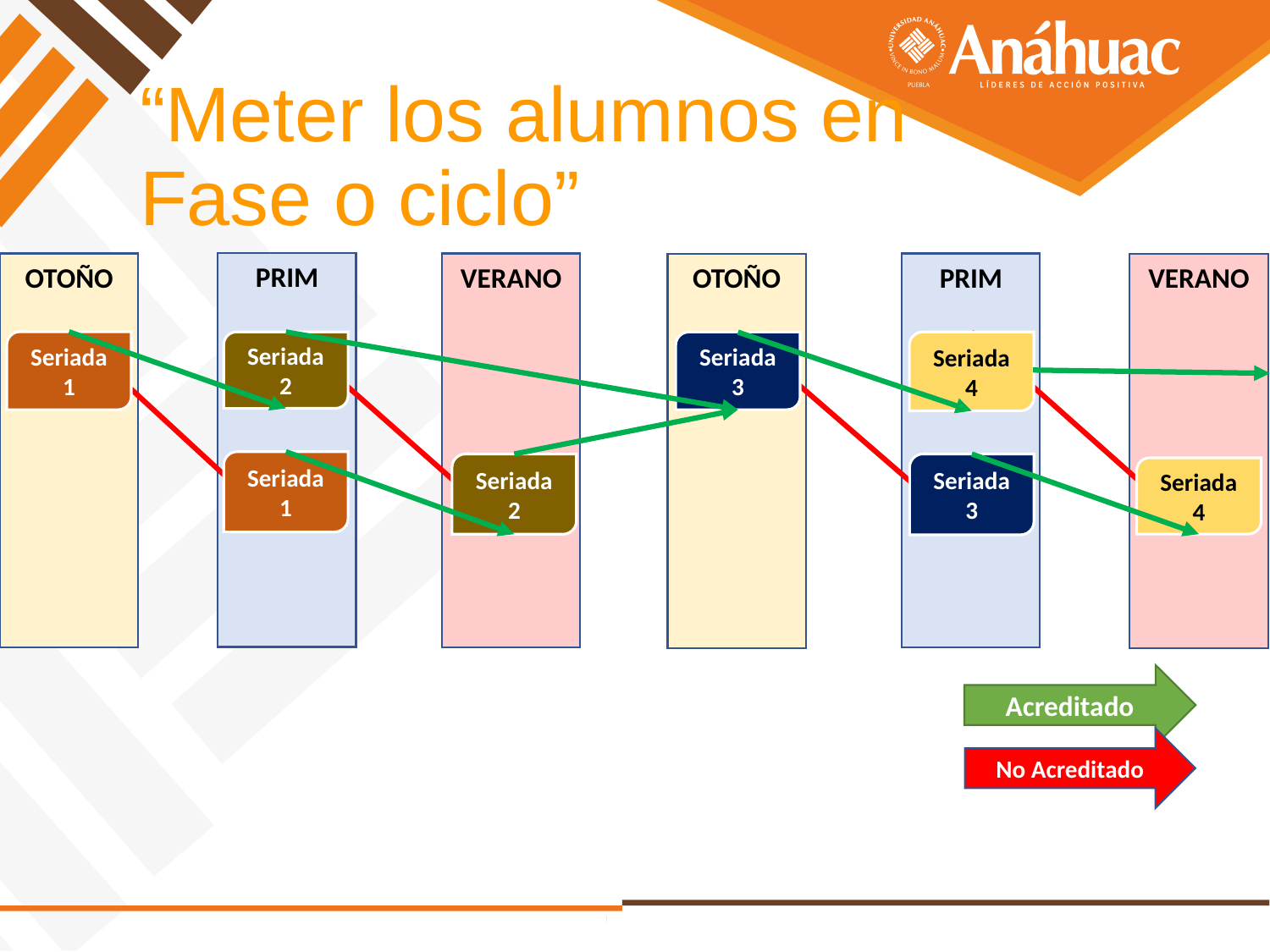

# “Meter los alumnos en Fase o ciclo”
PRIM
OTOÑO
VERANO
PRIM
OTOÑO
VERANO
Seriada 1
Seriada 2
Seriada 4
Seriada 3
Seriada 1
Seriada 2
Seriada 3
Seriada 4
Acreditado
No Acreditado